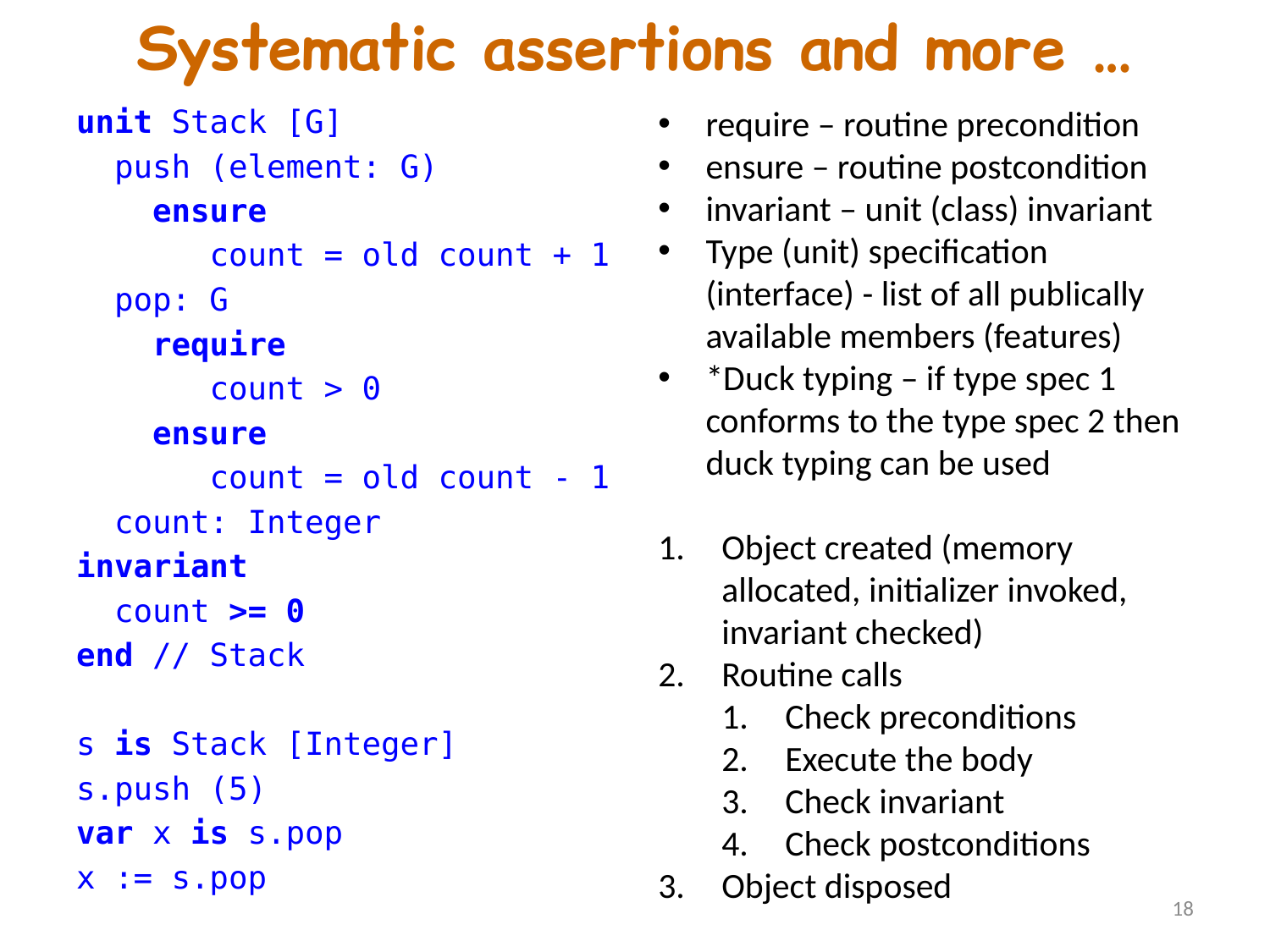

# Systematic assertions and more …
unit Stack [G]
  push (element: G)
    ensure
       count = old count + 1
  pop: G
    require
       count > 0
    ensure
       count = old count - 1
  count: Integer
invariant
  count >= 0
end // Stack

s is Stack [Integer]
s.push (5)
var x is s.pop
x := s.pop
require – routine precondition
ensure – routine postcondition
invariant – unit (class) invariant
Type (unit) specification (interface) - list of all publically available members (features)
*Duck typing – if type spec 1 conforms to the type spec 2 then duck typing can be used

Object created (memory allocated, initializer invoked, invariant checked)
Routine calls
Check preconditions
Execute the body
Check invariant
Check postconditions
Object disposed

18